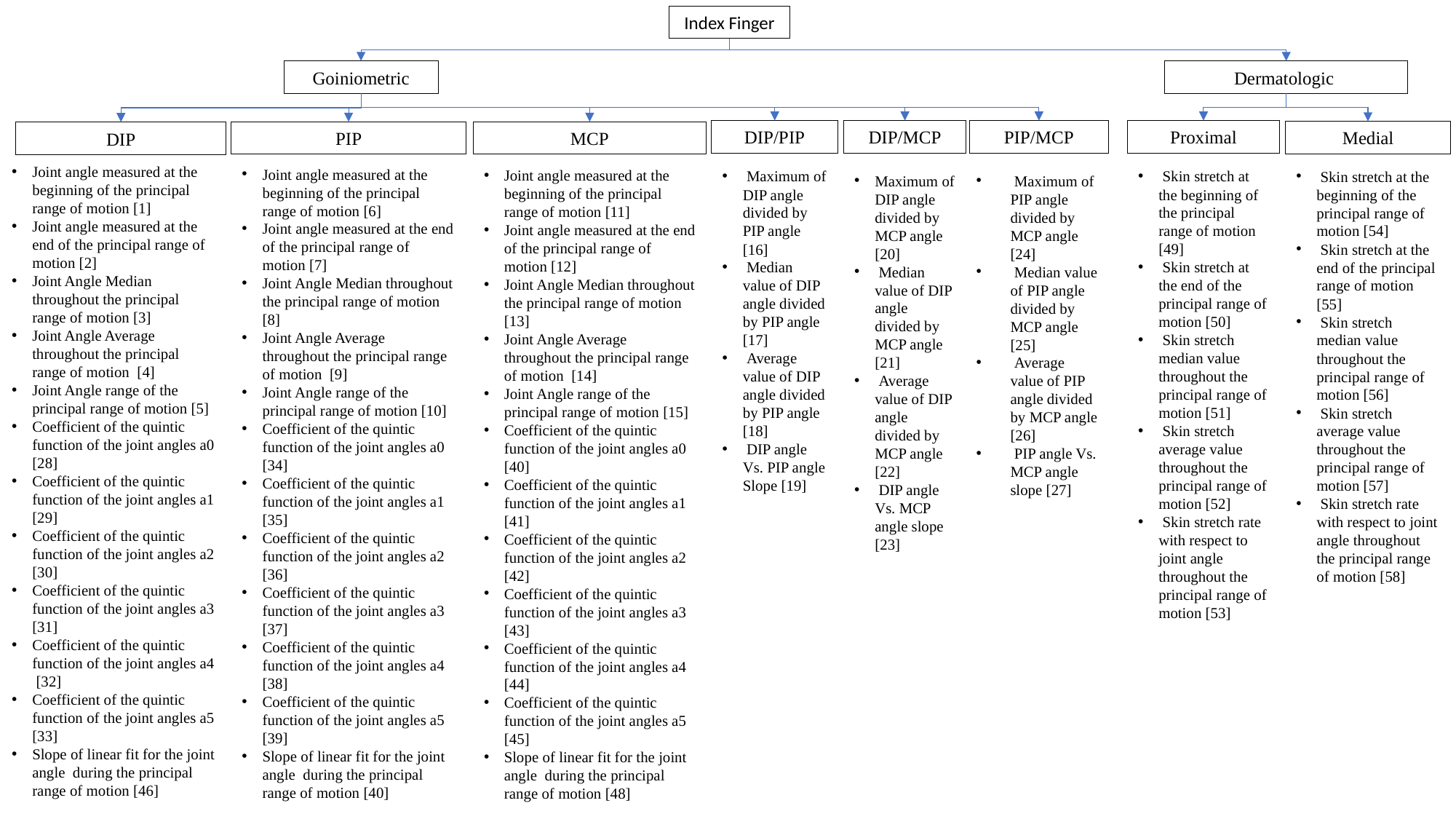

Index Finger
Dermatologic
Goiniometric
Proximal
DIP/PIP
DIP/MCP
PIP/MCP
Medial
PIP
MCP
DIP
Joint angle measured at the beginning of the principal range of motion [1]
Joint angle measured at the end of the principal range of motion [2]
Joint Angle Median throughout the principal range of motion [3]
Joint Angle Average throughout the principal range of motion  [4]
Joint Angle range of the principal range of motion [5]
Coefficient of the quintic function of the joint angles a0 [28]
Coefficient of the quintic function of the joint angles a1 [29]
Coefficient of the quintic function of the joint angles a2 [30]
Coefficient of the quintic function of the joint angles a3 [31]
Coefficient of the quintic function of the joint angles a4  [32]
Coefficient of the quintic function of the joint angles a5 [33]
Slope of linear fit for the joint angle  during the principal range of motion [46]
Joint angle measured at the beginning of the principal range of motion [6]
Joint angle measured at the end of the principal range of motion [7]
Joint Angle Median throughout the principal range of motion [8]
Joint Angle Average throughout the principal range of motion  [9]
Joint Angle range of the principal range of motion [10]
Coefficient of the quintic function of the joint angles a0 [34]
Coefficient of the quintic function of the joint angles a1 [35]
Coefficient of the quintic function of the joint angles a2 [36]
Coefficient of the quintic function of the joint angles a3 [37]
Coefficient of the quintic function of the joint angles a4  [38]
Coefficient of the quintic function of the joint angles a5 [39]
Slope of linear fit for the joint angle  during the principal range of motion [40]
Joint angle measured at the beginning of the principal range of motion [11]
Joint angle measured at the end of the principal range of motion [12]
Joint Angle Median throughout the principal range of motion [13]
Joint Angle Average throughout the principal range of motion  [14]
Joint Angle range of the principal range of motion [15]
Coefficient of the quintic function of the joint angles a0 [40]
Coefficient of the quintic function of the joint angles a1 [41]
Coefficient of the quintic function of the joint angles a2 [42]
Coefficient of the quintic function of the joint angles a3 [43]
Coefficient of the quintic function of the joint angles a4  [44]
Coefficient of the quintic function of the joint angles a5 [45]
Slope of linear fit for the joint angle  during the principal range of motion [48]
 Maximum of DIP angle divided by PIP angle  [16]
 Median value of DIP angle divided by PIP angle [17]
 Average value of DIP angle divided by PIP angle [18]
 DIP angle Vs. PIP angle Slope [19]

 Skin stretch at the beginning of the principal range of motion [49]
 Skin stretch at the end of the principal range of motion [50]
 Skin stretch median value throughout the principal range of motion [51]
 Skin stretch average value throughout the principal range of motion [52]
 Skin stretch rate with respect to joint angle throughout the principal range of motion [53]

 Skin stretch at the beginning of the principal range of motion [54]
 Skin stretch at the end of the principal range of motion [55]
 Skin stretch median value throughout the principal range of motion [56]
 Skin stretch average value throughout the principal range of motion [57]
 Skin stretch rate with respect to joint angle throughout the principal range of motion [58]

Maximum of DIP angle divided by MCP angle [20]
 Median value of DIP angle divided by MCP angle [21]
 Average value of DIP angle divided by MCP angle [22]
 DIP angle Vs. MCP angle slope [23]

 Maximum of PIP angle divided by MCP angle [24]
 Median value of PIP angle divided by MCP angle [25]
 Average value of PIP angle divided by MCP angle [26]
 PIP angle Vs. MCP angle slope [27]